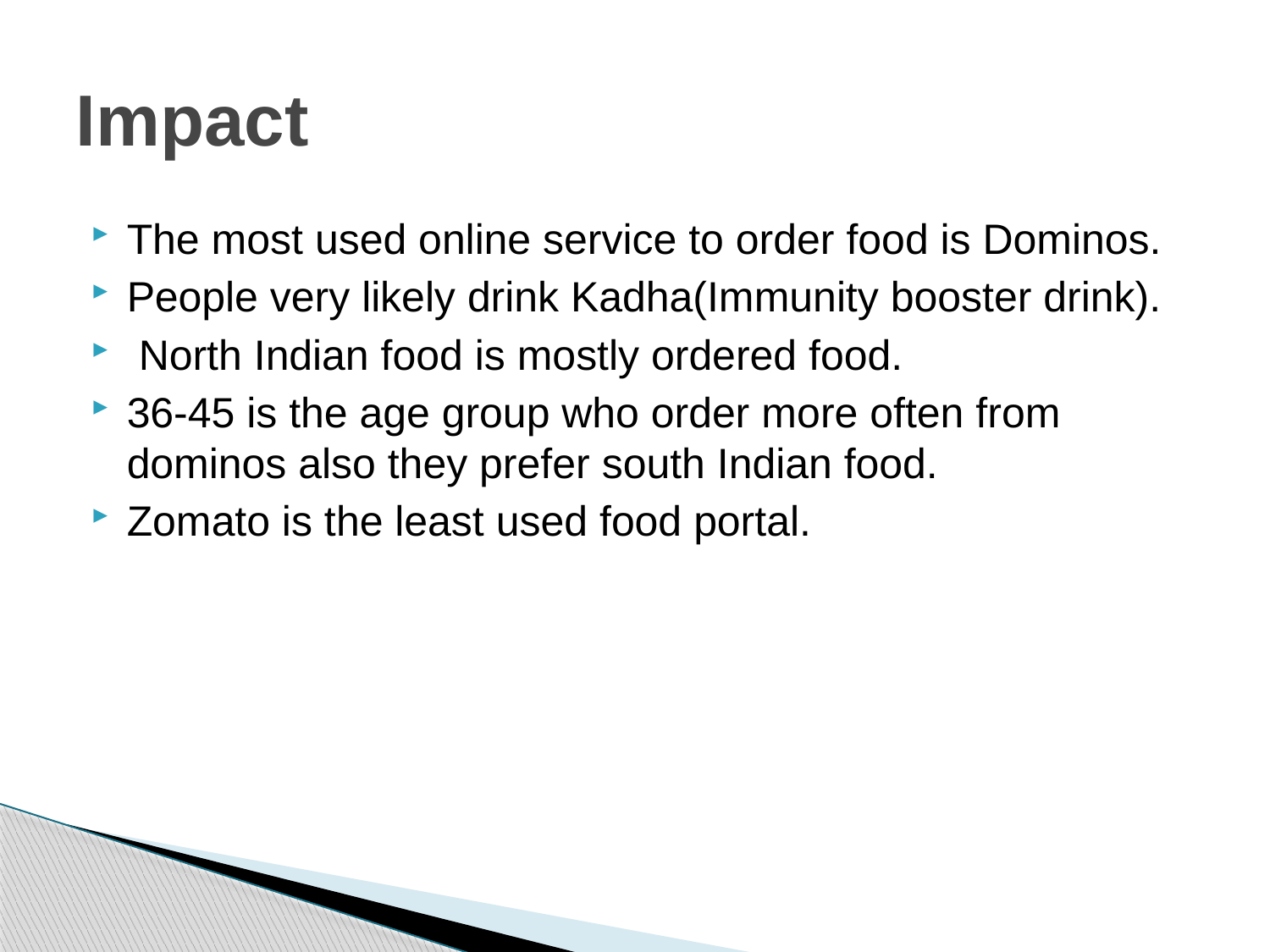

# Impact
The most used online service to order food is Dominos.
People very likely drink Kadha(Immunity booster drink).
 North Indian food is mostly ordered food.
36-45 is the age group who order more often from dominos also they prefer south Indian food.
Zomato is the least used food portal.